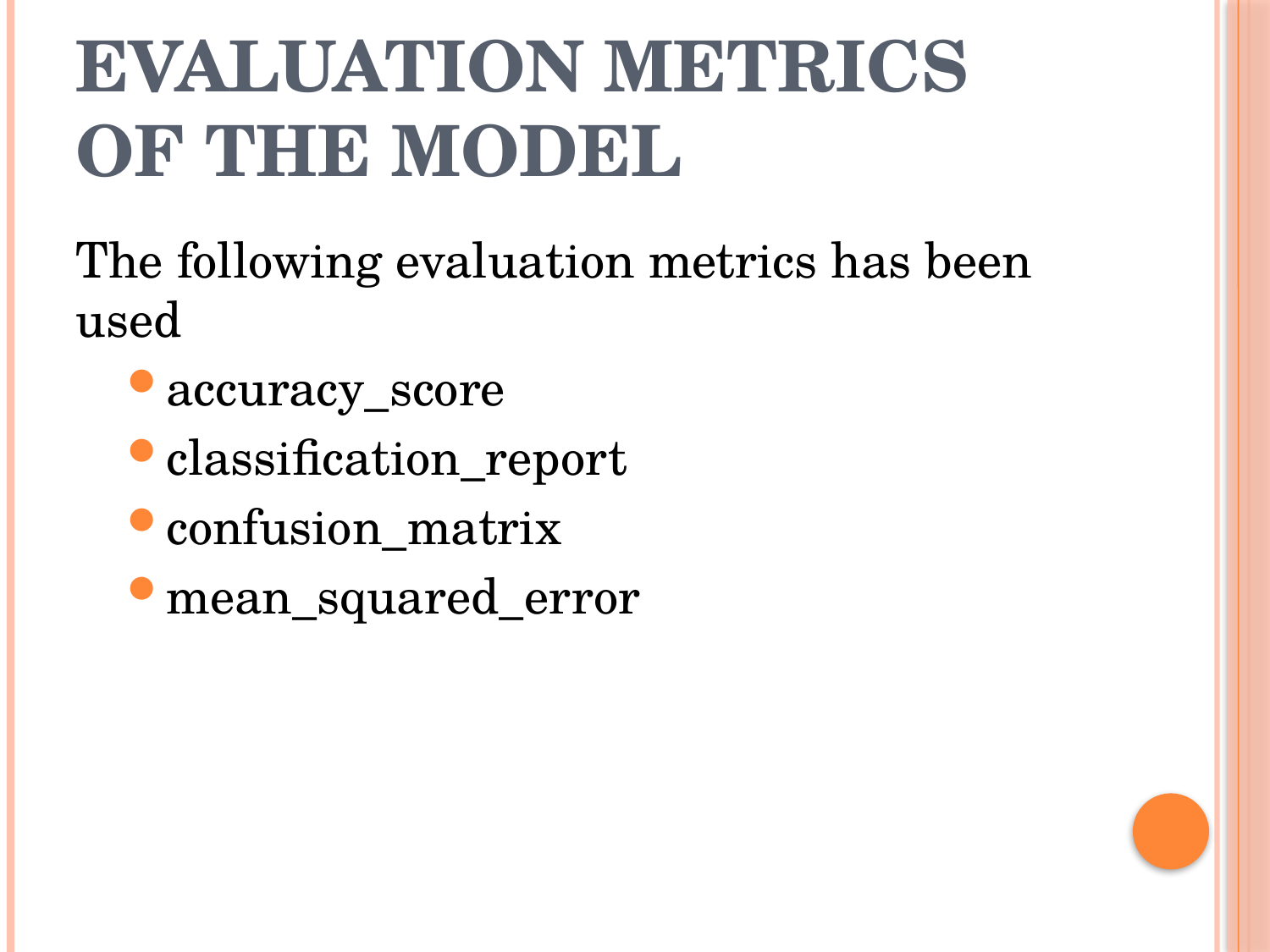

# Evaluation Metrics of the Model
The following evaluation metrics has been used
accuracy_score
classification_report
confusion_matrix
mean_squared_error